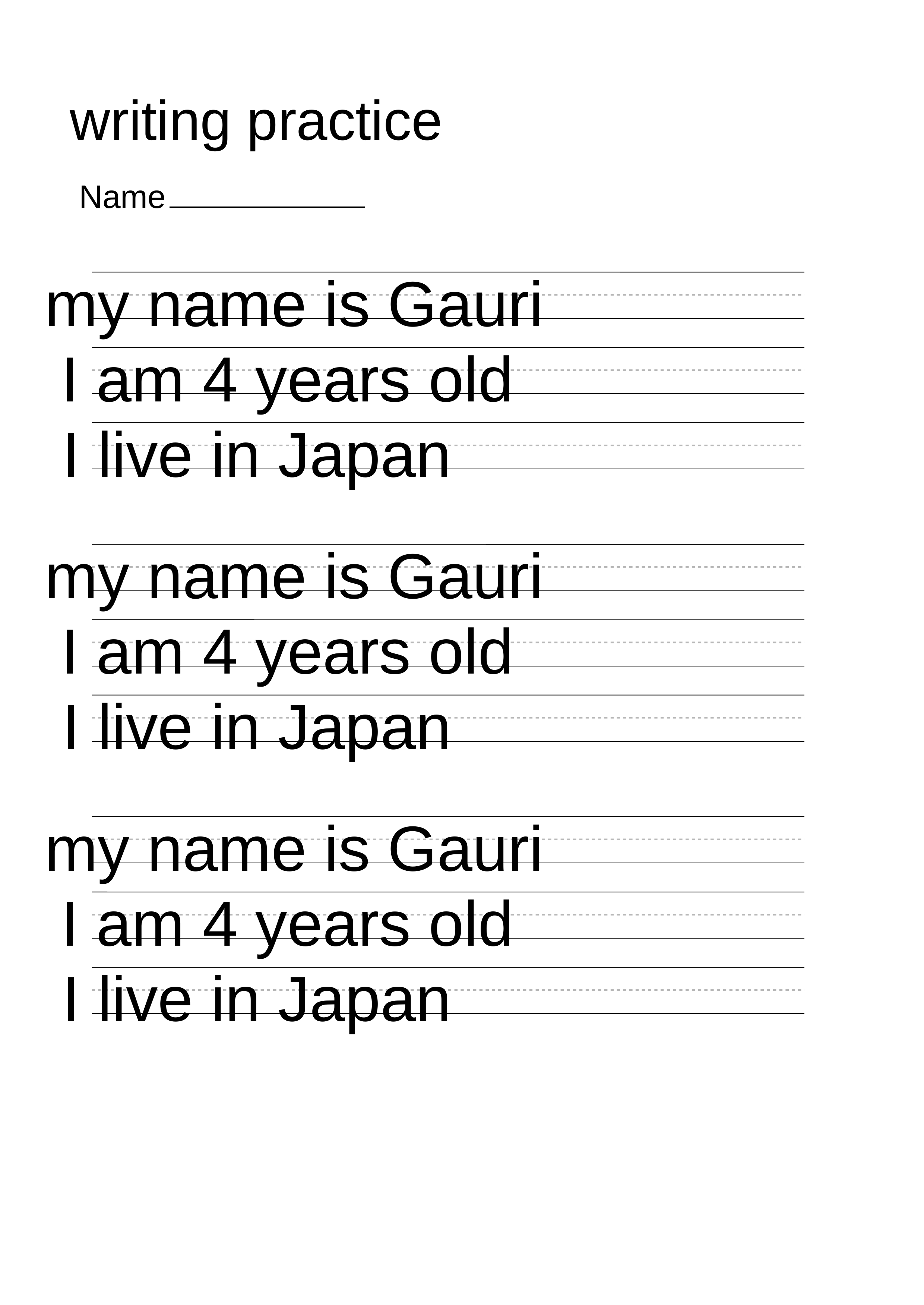

writing practice
Name

my name is Gauri

I am 4 years old

I live in Japan

my name is Gauri

I am 4 years old

I live in Japan

my name is Gauri

I am 4 years old

I live in Japan